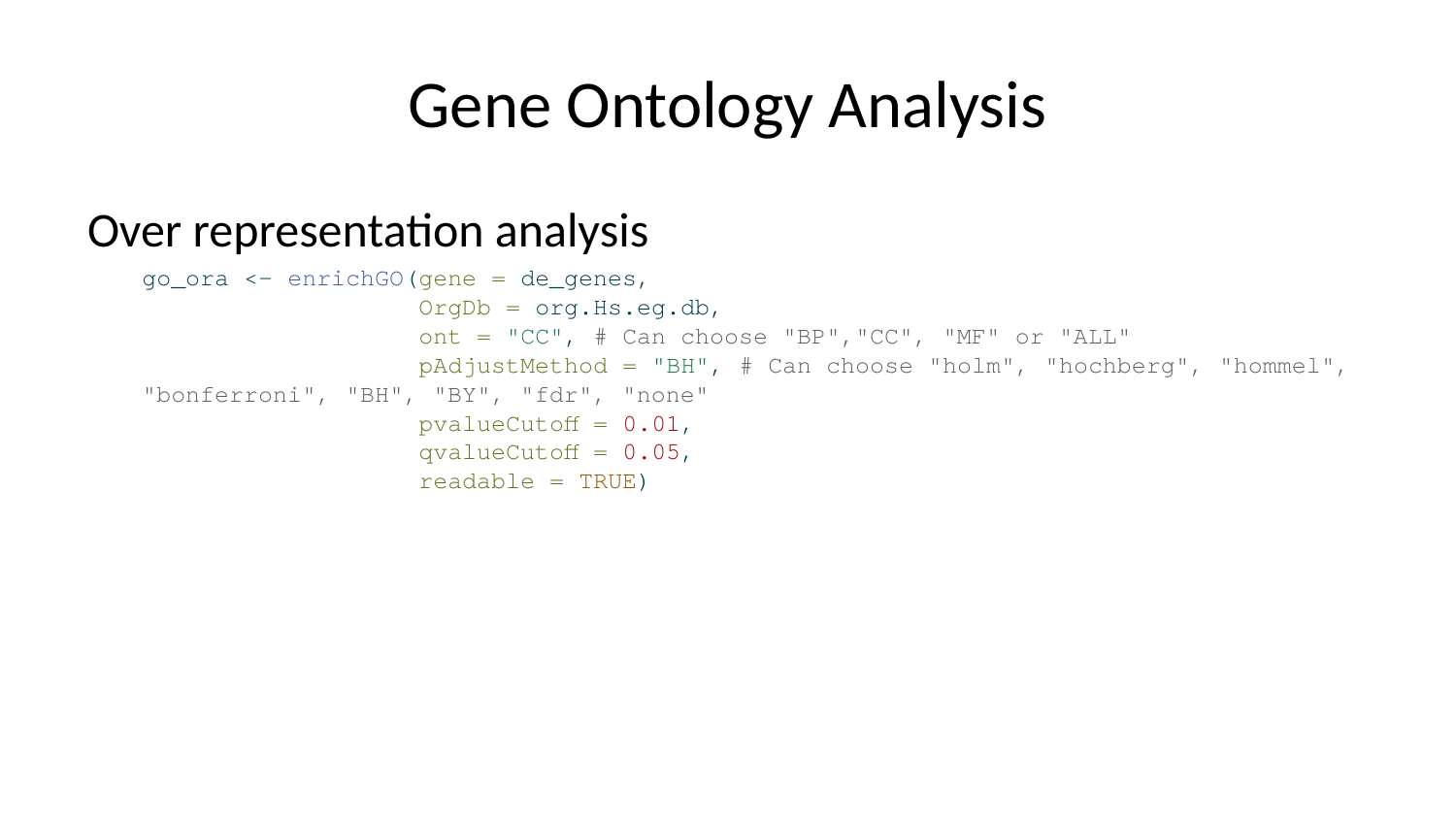

# Gene Ontology Analysis
Over representation analysis
go_ora <- enrichGO(gene = de_genes,
                   OrgDb = org.Hs.eg.db,
                   ont = "CC", # Can choose "BP","CC", "MF" or "ALL"
                   pAdjustMethod = "BH", # Can choose "holm", "hochberg", "hommel", "bonferroni", "BH", "BY", "fdr", "none"
                   pvalueCutoff = 0.01,
                   qvalueCutoff = 0.05,
                   readable = TRUE)